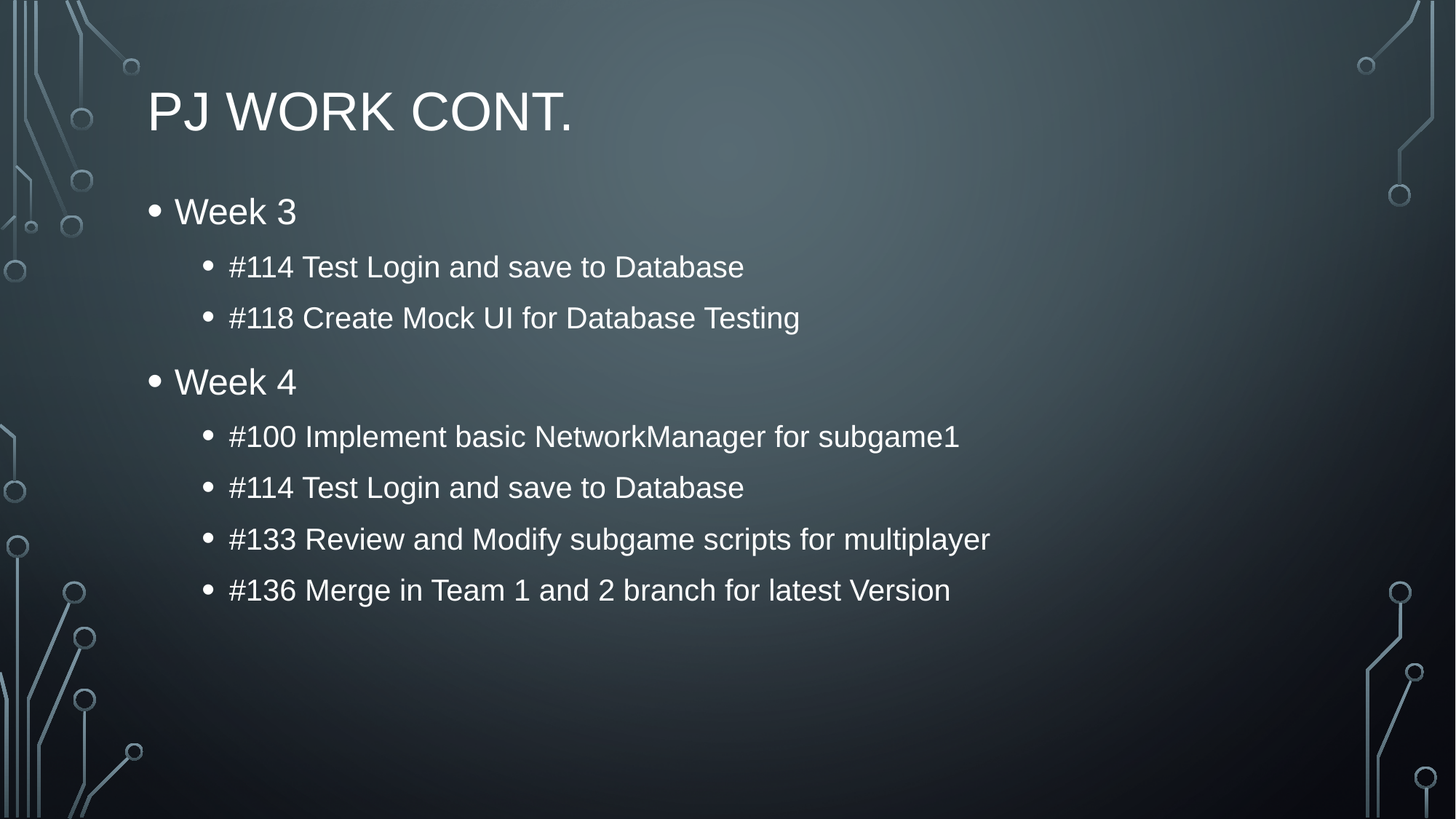

# PJ Work Cont.
Week 3
#114 Test Login and save to Database
#118 Create Mock UI for Database Testing
Week 4
#100 Implement basic NetworkManager for subgame1
#114 Test Login and save to Database
#133 Review and Modify subgame scripts for multiplayer
#136 Merge in Team 1 and 2 branch for latest Version